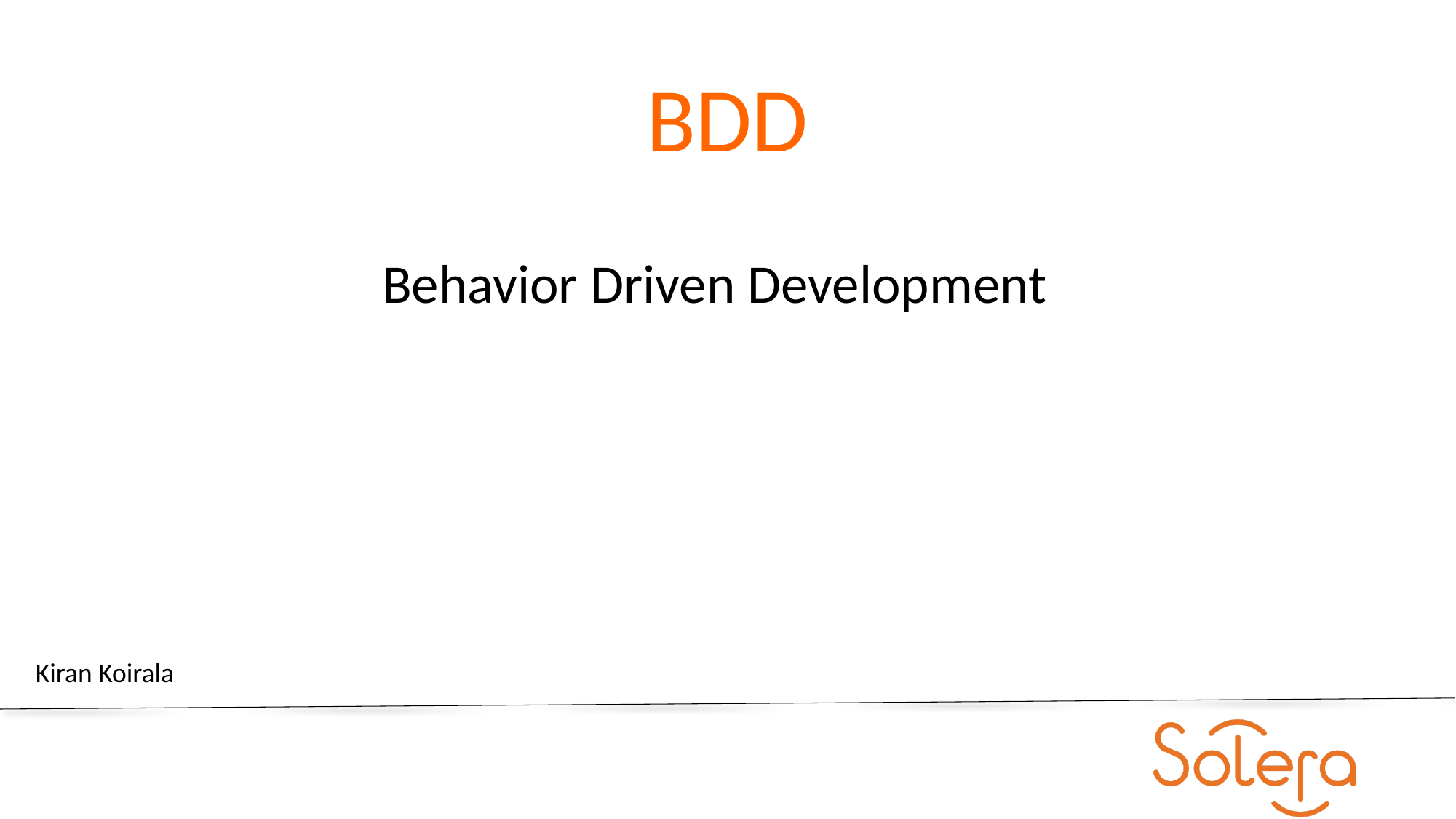

# BDD
Behavior Driven Development
Kiran Koirala